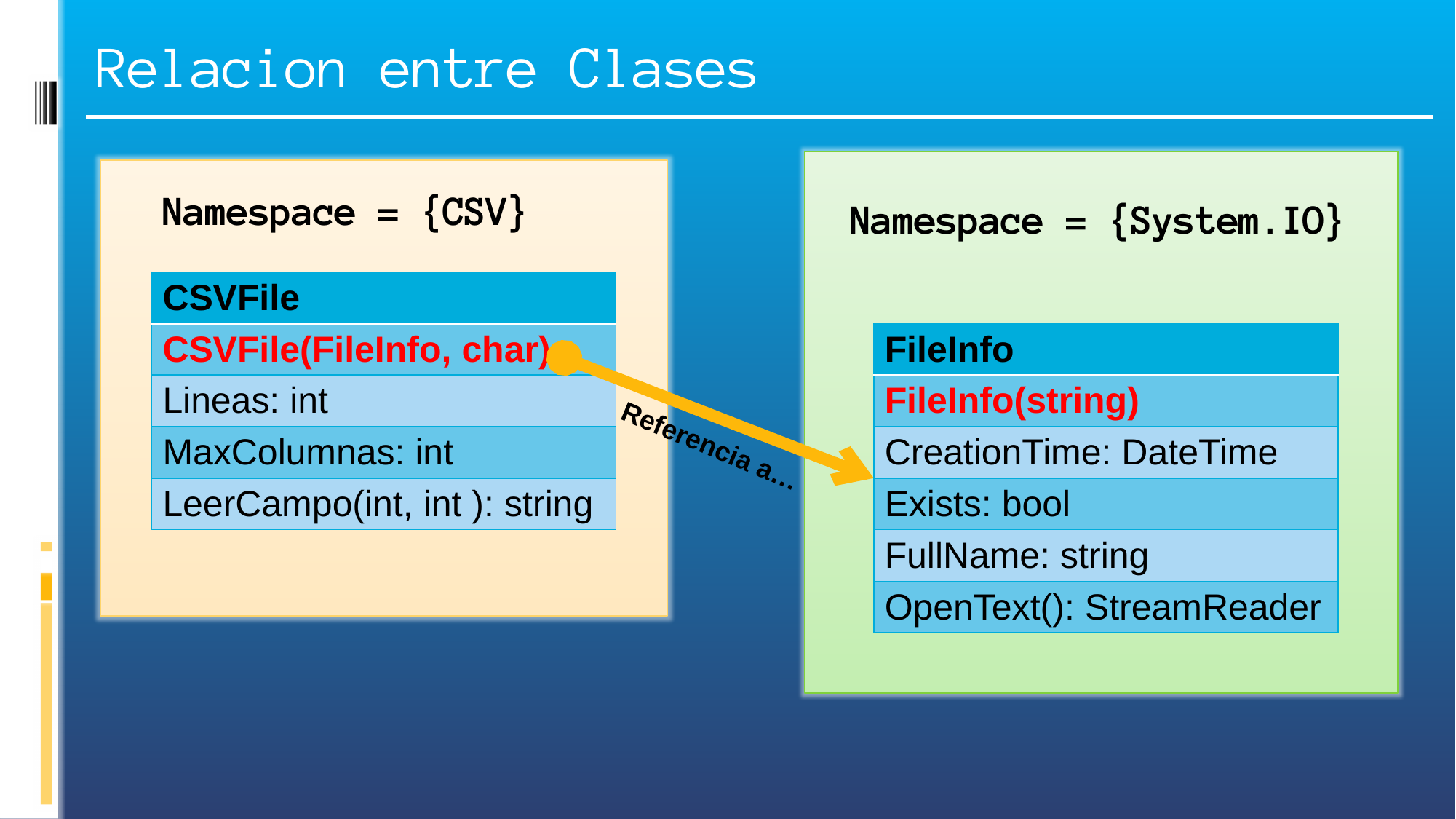

# Relacion entre Clases

Namespace = {CSV}
Namespace = {System.IO}
| CSVFile |
| --- |
| CSVFile(FileInfo, char) |
| Lineas: int |
| MaxColumnas: int |
| LeerCampo(int, int ): string |
| FileInfo |
| --- |
| FileInfo(string) |
| CreationTime: DateTime |
| Exists: bool |
| FullName: string |
| OpenText(): StreamReader |
Referencia a…